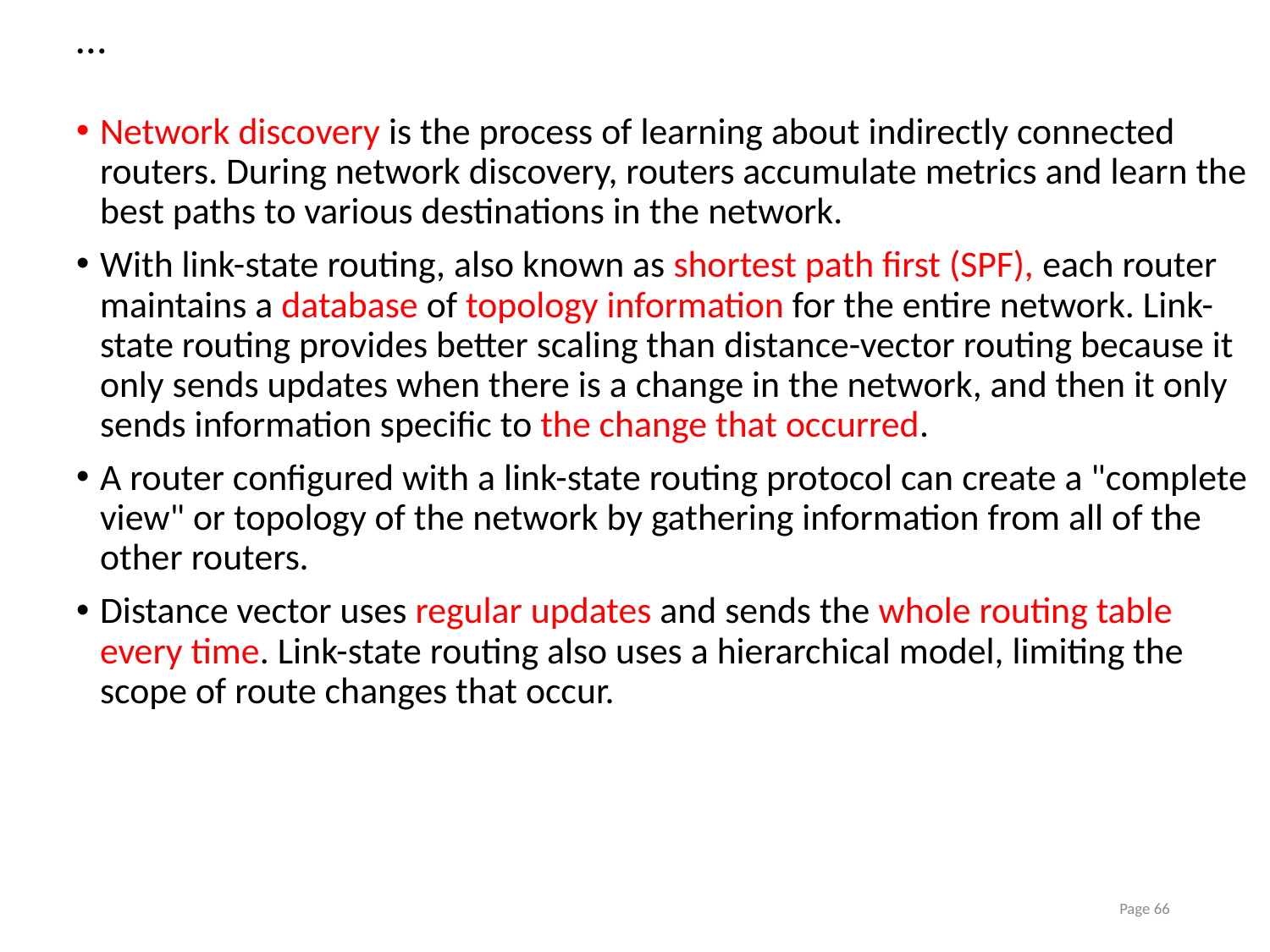

# …
Network discovery is the process of learning about indirectly connected routers. During network discovery, routers accumulate metrics and learn the best paths to various destinations in the network.
With link-state routing, also known as shortest path first (SPF), each router maintains a database of topology information for the entire network. Link-state routing provides better scaling than distance-vector routing because it only sends updates when there is a change in the network, and then it only sends information specific to the change that occurred.
A router configured with a link-state routing protocol can create a "complete view" or topology of the network by gathering information from all of the other routers.
Distance vector uses regular updates and sends the whole routing table every time. Link-state routing also uses a hierarchical model, limiting the scope of route changes that occur.

Page 66